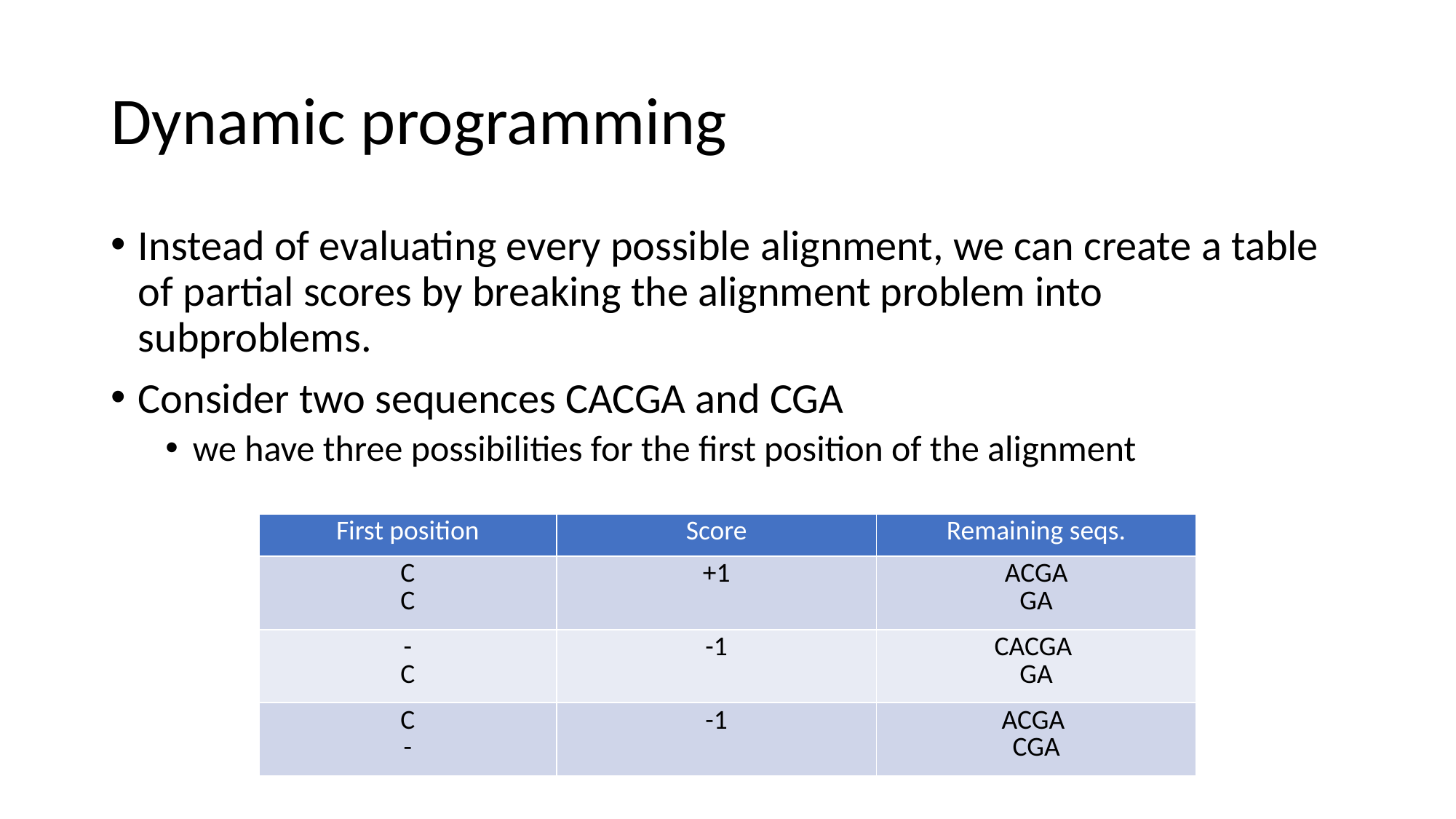

# Dynamic programming
Instead of evaluating every possible alignment, we can create a table of partial scores by breaking the alignment problem into subproblems.
Consider two sequences CACGA and CGA
we have three possibilities for the first position of the alignment

| First position | Score | Remaining seqs. |
| --- | --- | --- |
| C C | +1 | ACGA GA |
| - C | -1 | CACGA GA |
| C - | -1 | ACGA CGA |